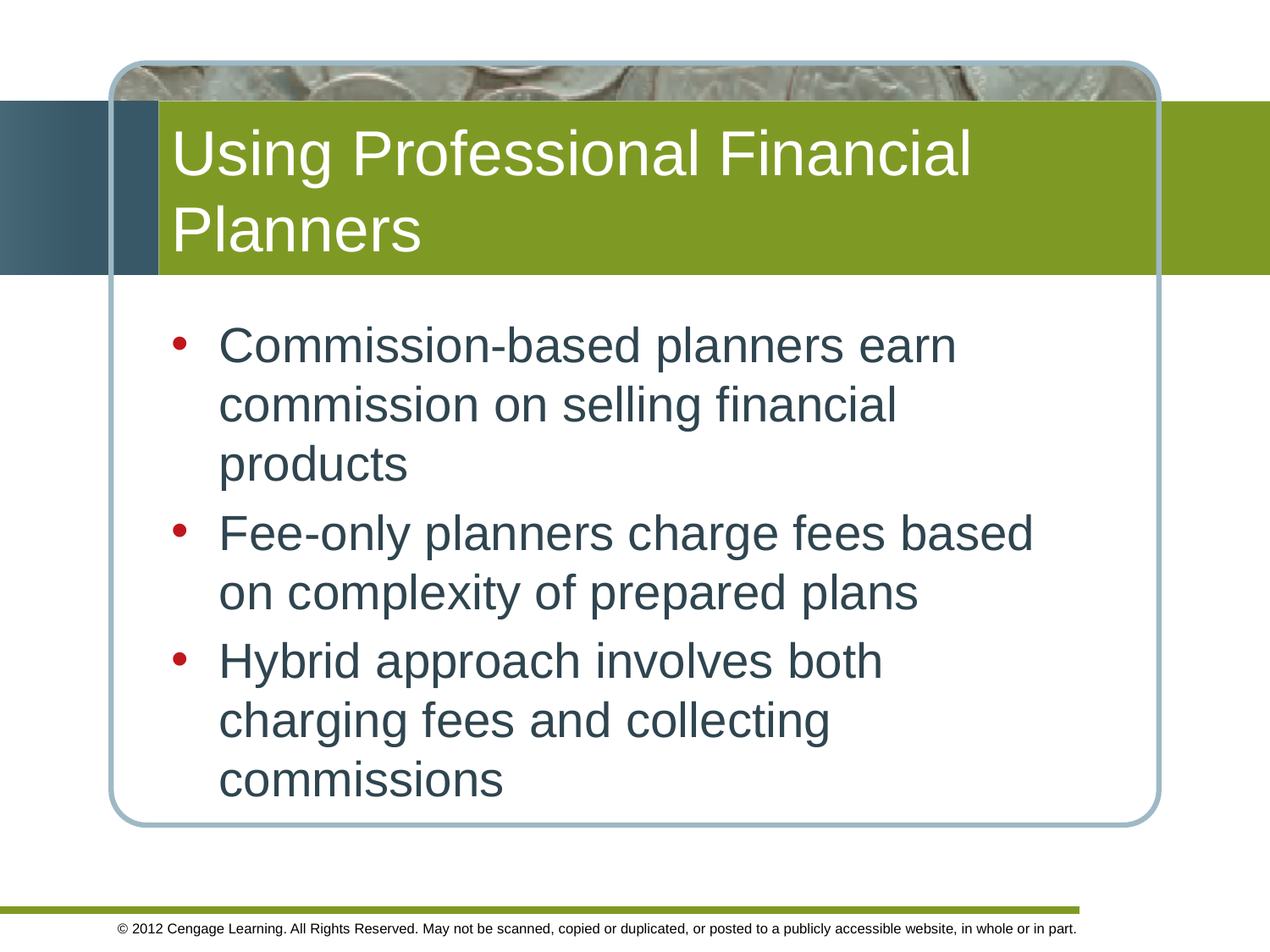

# Using Professional Financial Planners
Commission-based planners earn commission on selling financial  products
Fee-only planners charge fees based on complexity of prepared plans
Hybrid approach involves both charging fees and collecting commissions